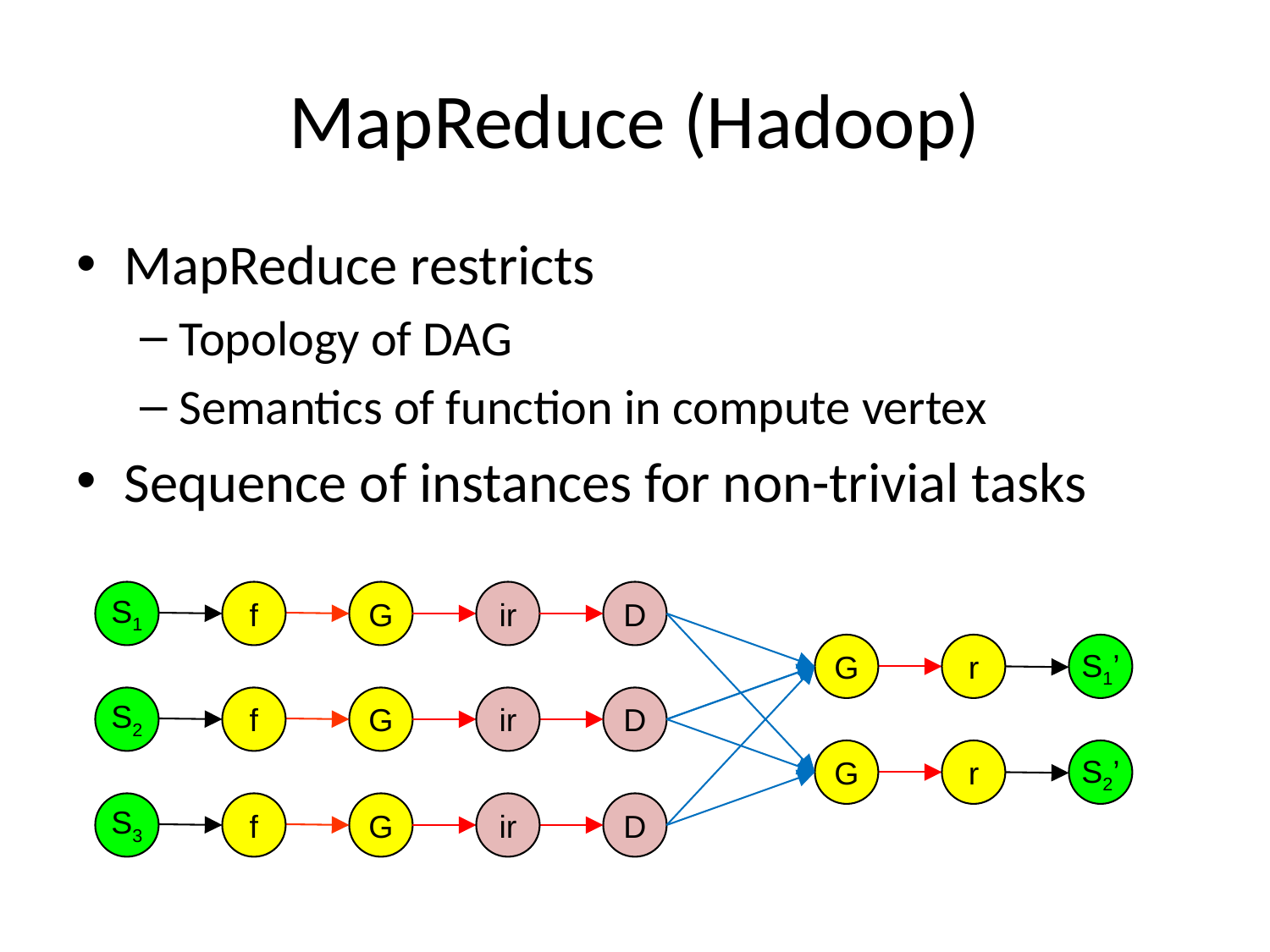

# MapReduce (Hadoop)
MapReduce restricts
Topology of DAG
Semantics of function in compute vertex
Sequence of instances for non-trivial tasks

S1

f

G

ir

D

G

r

S1’

S2

f

G

ir

D

G

r

S2’

S3

f

G

ir

D